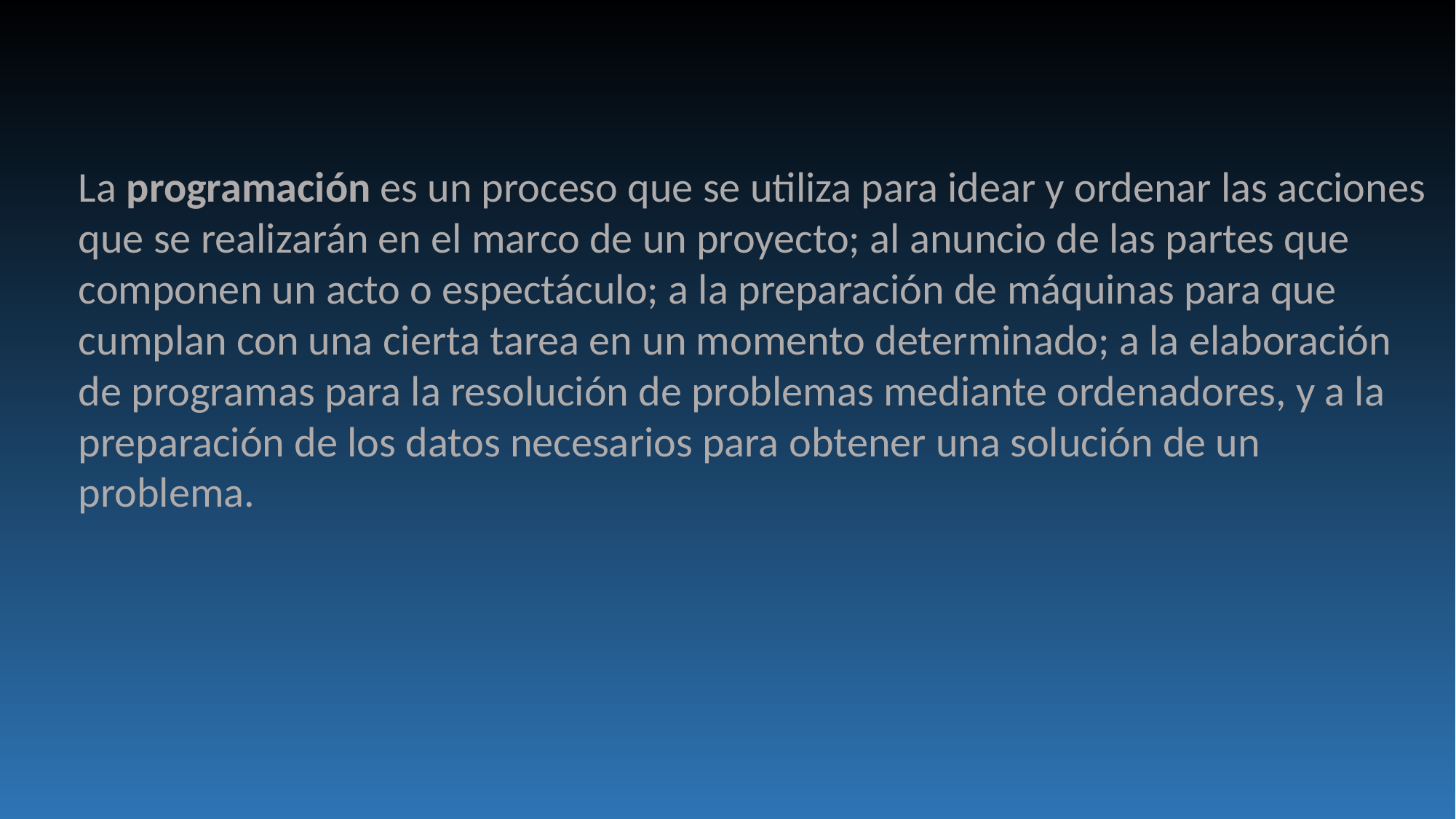

La programación es un proceso que se utiliza para idear y ordenar las acciones que se realizarán en el marco de un proyecto; al anuncio de las partes que componen un acto o espectáculo; a la preparación de máquinas para que cumplan con una cierta tarea en un momento determinado; a la elaboración de programas para la resolución de problemas mediante ordenadores, y a la preparación de los datos necesarios para obtener una solución de un problema.